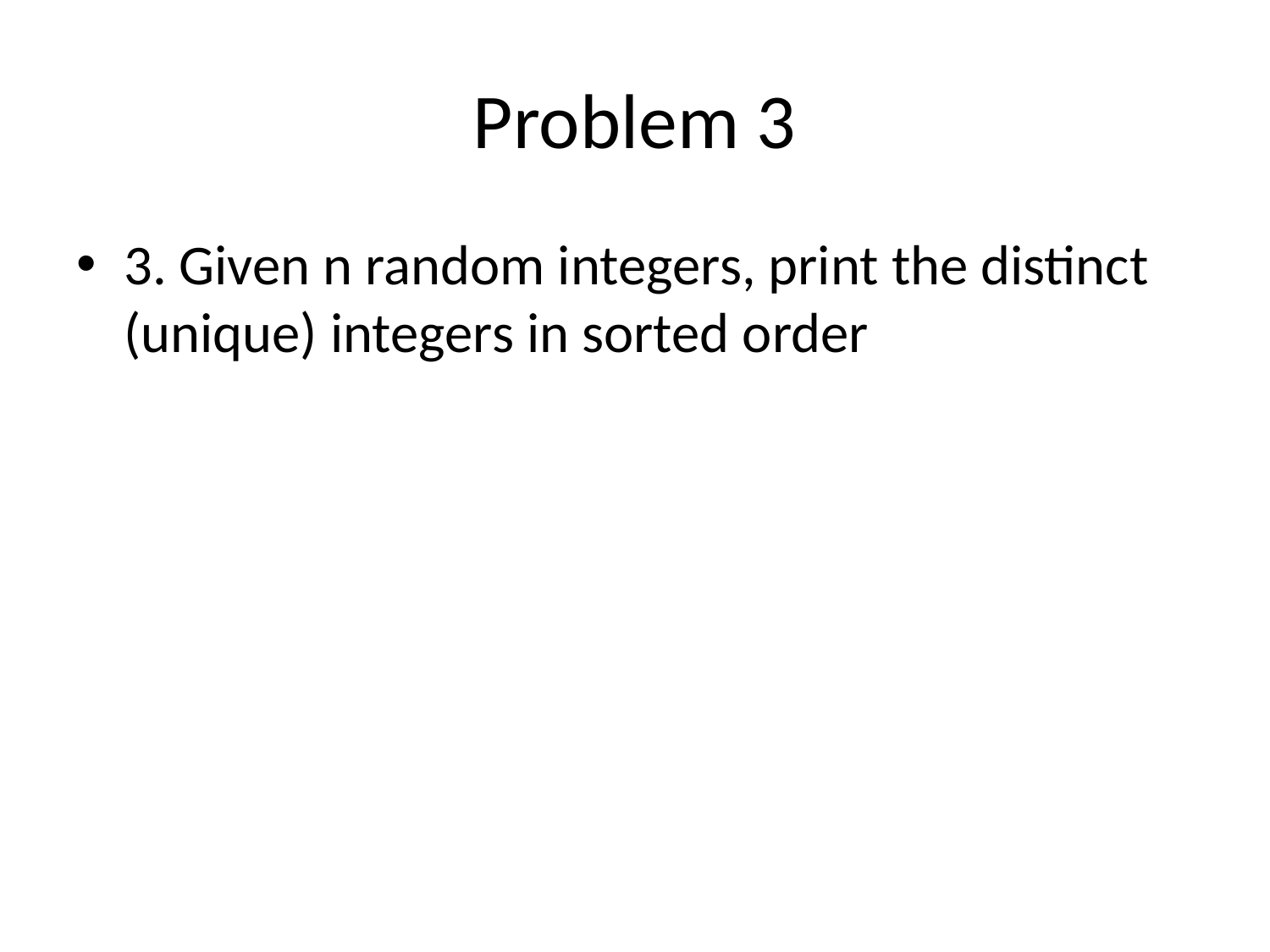

# Problem 3
3. Given n random integers, print the distinct (unique) integers in sorted order